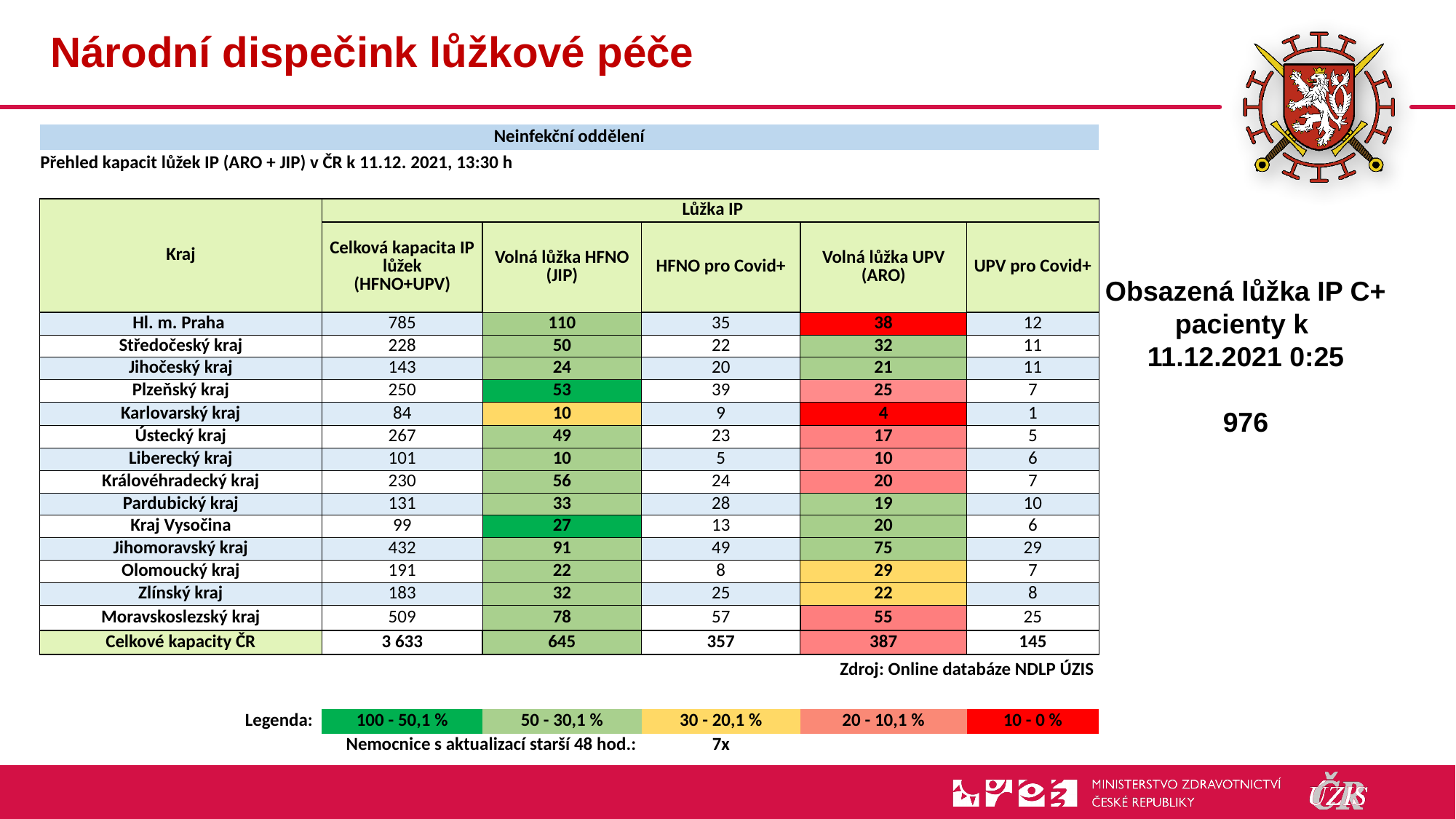

# Národní dispečink lůžkové péče
| Neinfekční oddělení |  |  |  |  |  |
| --- | --- | --- | --- | --- | --- |
| Přehled kapacit lůžek IP (ARO + JIP) v ČR k 11.12. 2021, 13:30 h |  |  |  |  |  |
|  |  |  |  |  |  |
| Kraj | Lůžka IP |  |  |  |  |
|  | Celková kapacita IP lůžek (HFNO+UPV) | Volná lůžka HFNO (JIP) | HFNO pro Covid+ | Volná lůžka UPV (ARO) | UPV pro Covid+ |
| Hl. m. Praha | 785 | 110 | 35 | 38 | 12 |
| Středočeský kraj | 228 | 50 | 22 | 32 | 11 |
| Jihočeský kraj | 143 | 24 | 20 | 21 | 11 |
| Plzeňský kraj | 250 | 53 | 39 | 25 | 7 |
| Karlovarský kraj | 84 | 10 | 9 | 4 | 1 |
| Ústecký kraj | 267 | 49 | 23 | 17 | 5 |
| Liberecký kraj | 101 | 10 | 5 | 10 | 6 |
| Královéhradecký kraj | 230 | 56 | 24 | 20 | 7 |
| Pardubický kraj | 131 | 33 | 28 | 19 | 10 |
| Kraj Vysočina | 99 | 27 | 13 | 20 | 6 |
| Jihomoravský kraj | 432 | 91 | 49 | 75 | 29 |
| Olomoucký kraj | 191 | 22 | 8 | 29 | 7 |
| Zlínský kraj | 183 | 32 | 25 | 22 | 8 |
| Moravskoslezský kraj | 509 | 78 | 57 | 55 | 25 |
| Celkové kapacity ČR | 3 633 | 645 | 357 | 387 | 145 |
| Zdroj: Online databáze NDLP ÚZIS |  |  |  |  |  |
|  |  |  |  |  |  |
| Legenda: | 100 - 50,1 % | 50 - 30,1 % | 30 - 20,1 % | 20 - 10,1 % | 10 - 0 % |
| Nemocnice s aktualizací starší 48 hod.: |  |  | 7x |  |  |
Obsazená lůžka IP C+ pacienty k
11.12.2021 0:25

976